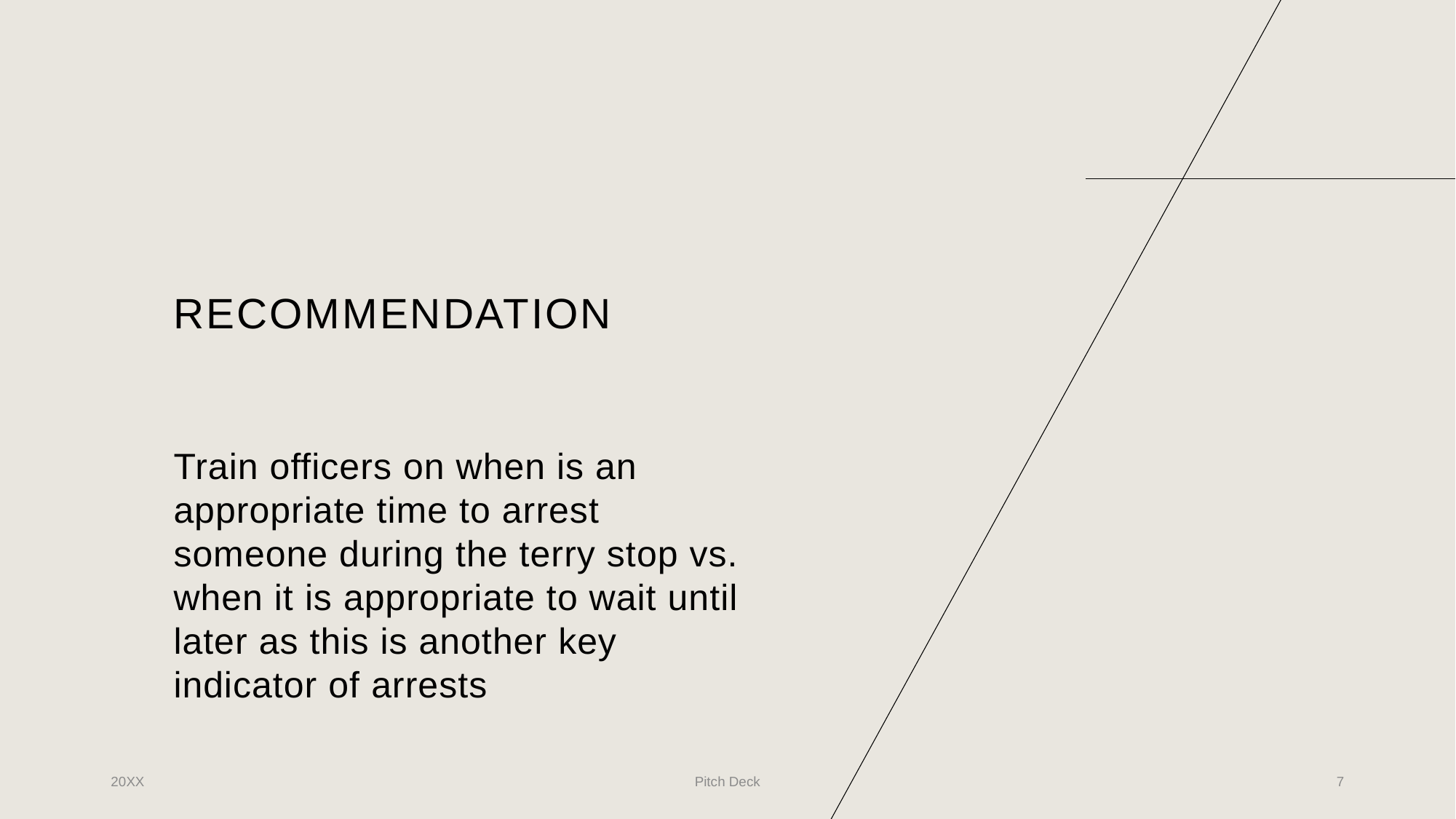

# Recommendation
Train officers on when is an appropriate time to arrest someone during the terry stop vs. when it is appropriate to wait until later as this is another key indicator of arrests
20XX
Pitch Deck
7